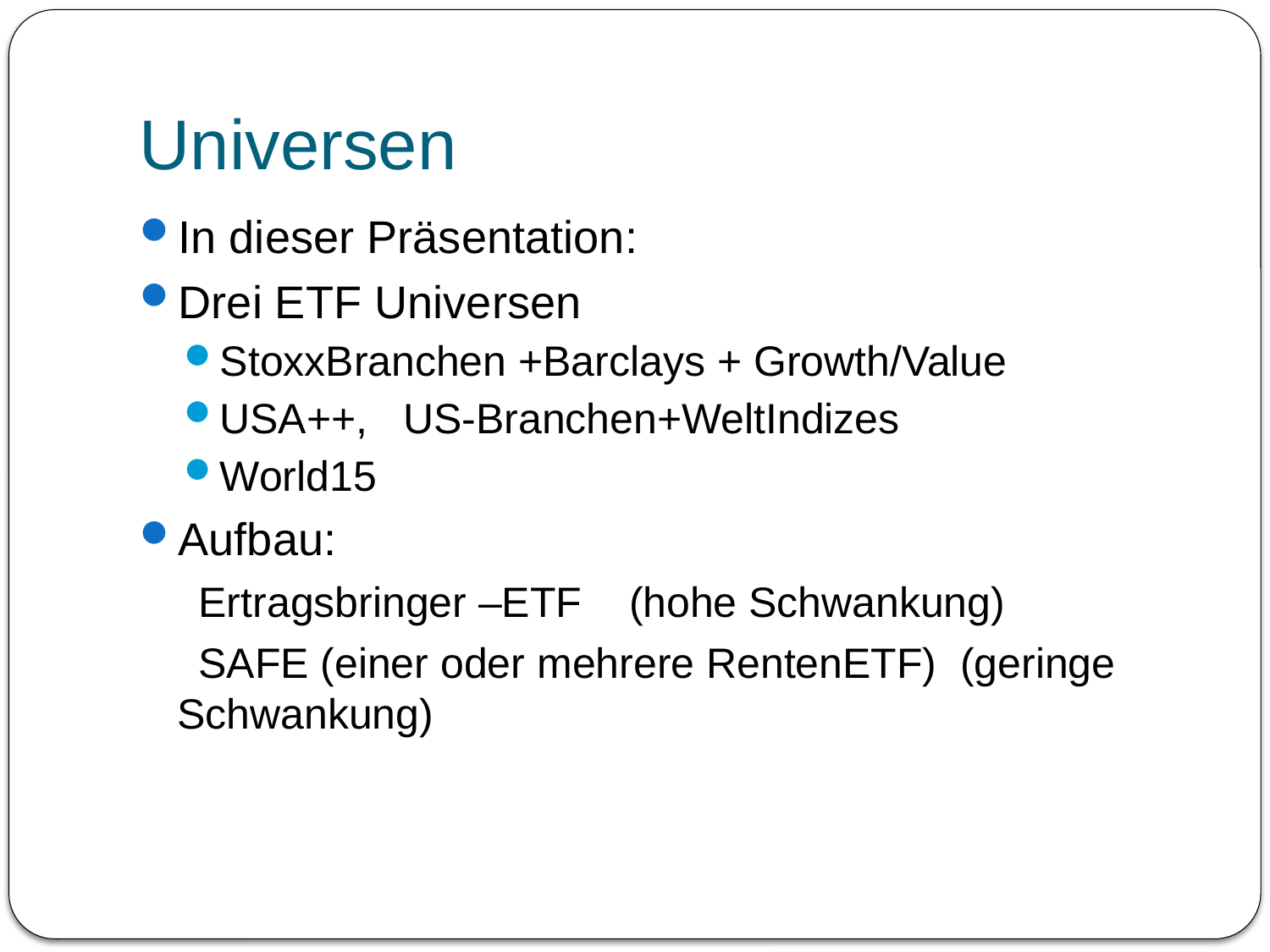

# Universen
In dieser Präsentation:
Drei ETF Universen
StoxxBranchen +Barclays + Growth/Value
USA++,   US-Branchen+WeltIndizes
World15
Aufbau:
     Ertragsbringer –ETF    (hohe Schwankung)
     SAFE (einer oder mehrere RentenETF)  (geringe Schwankung)